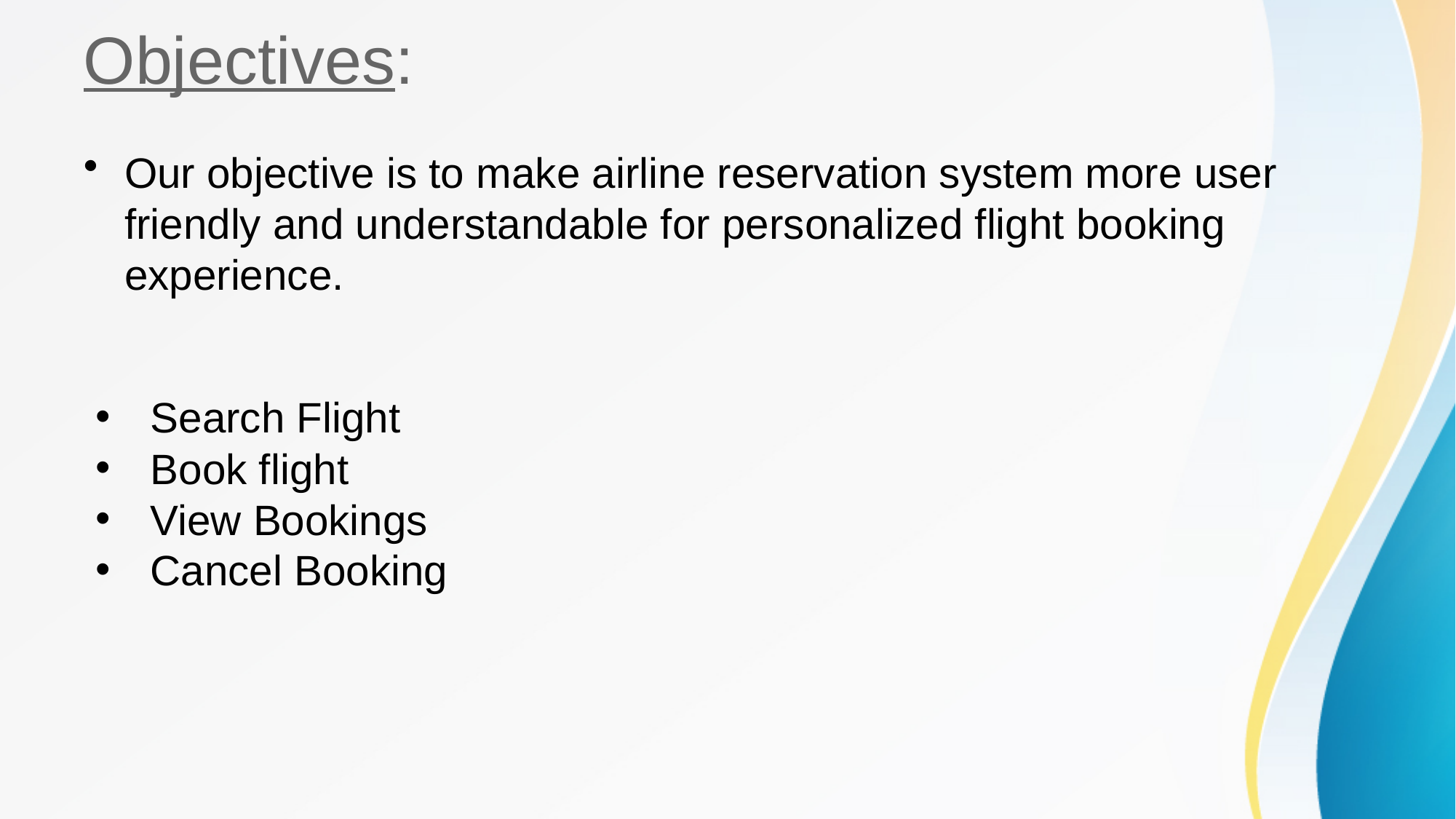

# Objectives:
Our objective is to make airline reservation system more user friendly and understandable for personalized flight booking experience.

Search Flight
Book flight
View Bookings
Cancel Booking